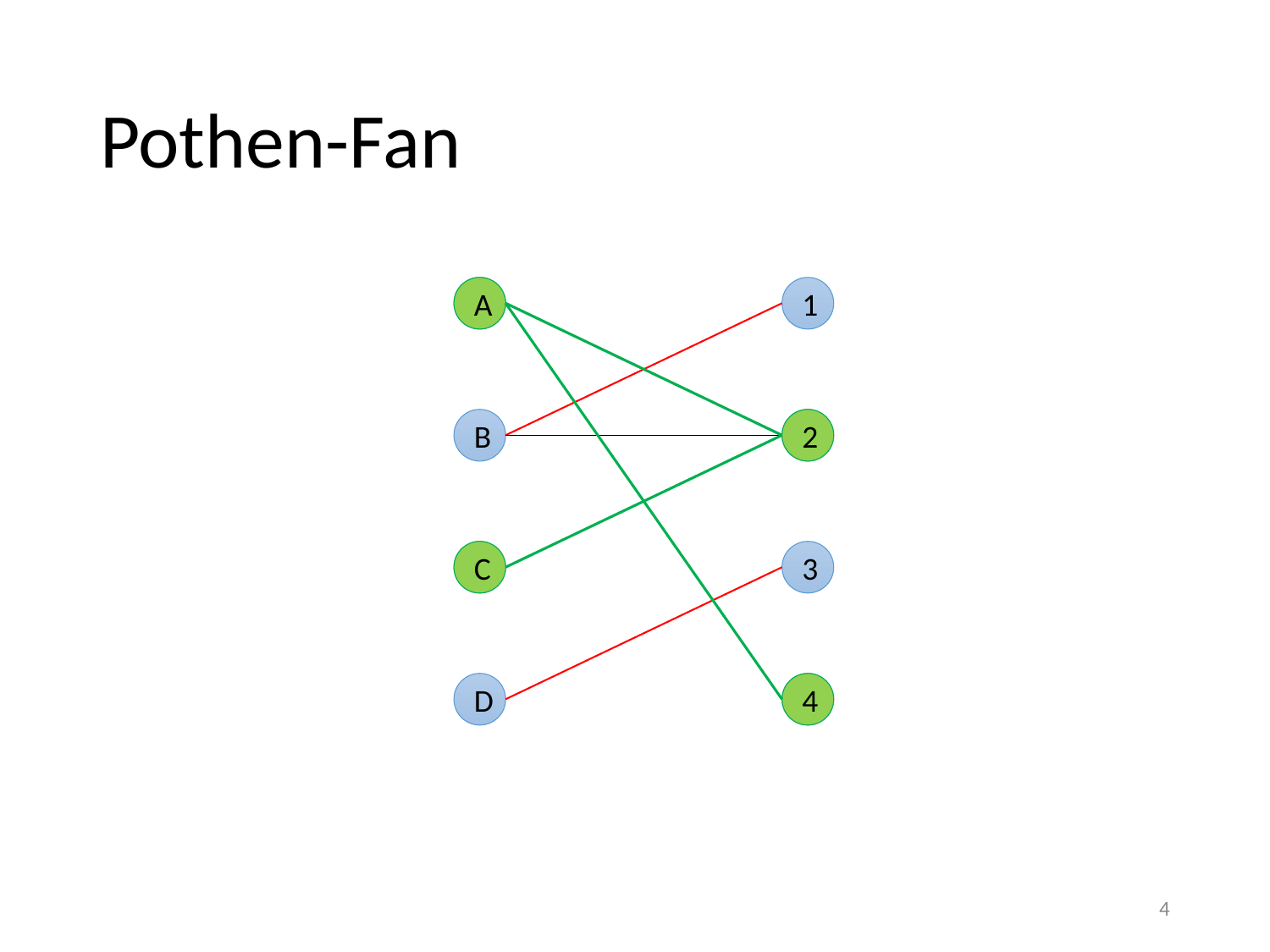

# Pothen-Fan
A
A
1
2
B
2
C
C
3
D
4
4
4